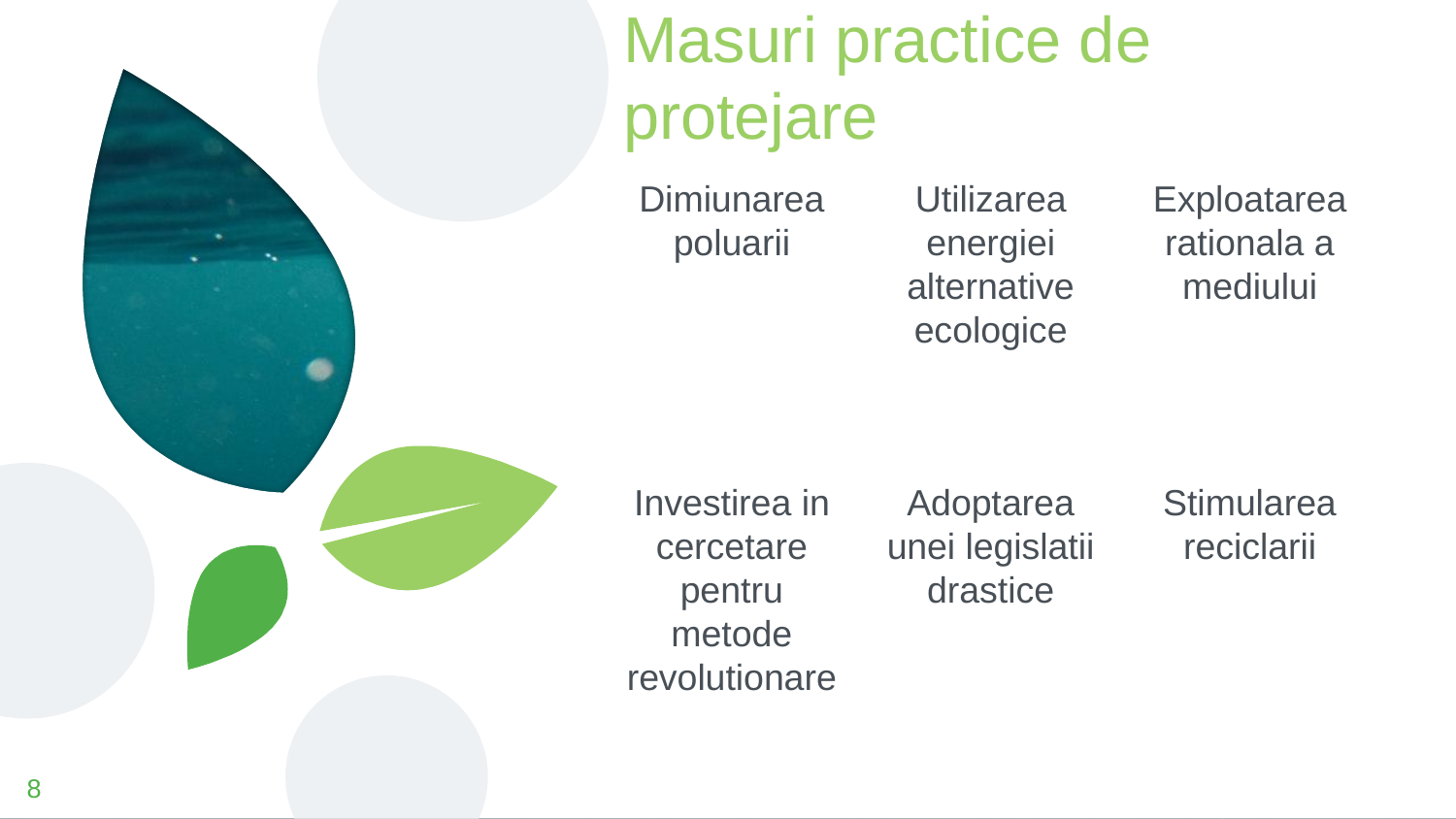

# Masuri practice de protejare
Dimiunarea poluarii
Utilizarea energiei alternative ecologice
Exploatarea rationala a mediului
Investirea in cercetare pentru metode revolutionare
Adoptarea unei legislatii
drastice
Stimularea reciclarii
8